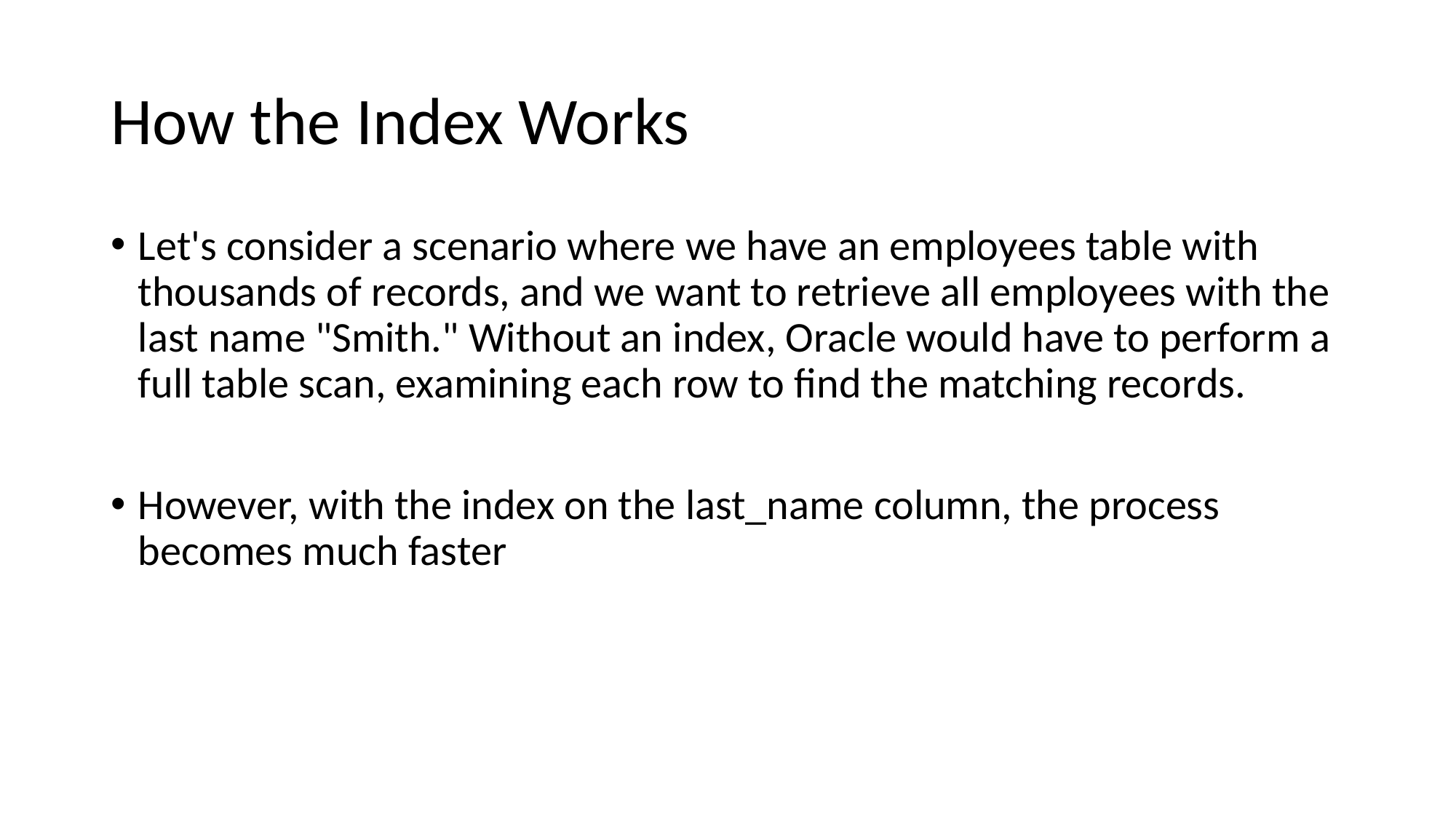

# How the Index Works
Let's consider a scenario where we have an employees table with thousands of records, and we want to retrieve all employees with the last name "Smith." Without an index, Oracle would have to perform a full table scan, examining each row to find the matching records.

However, with the index on the last_name column, the process becomes much faster